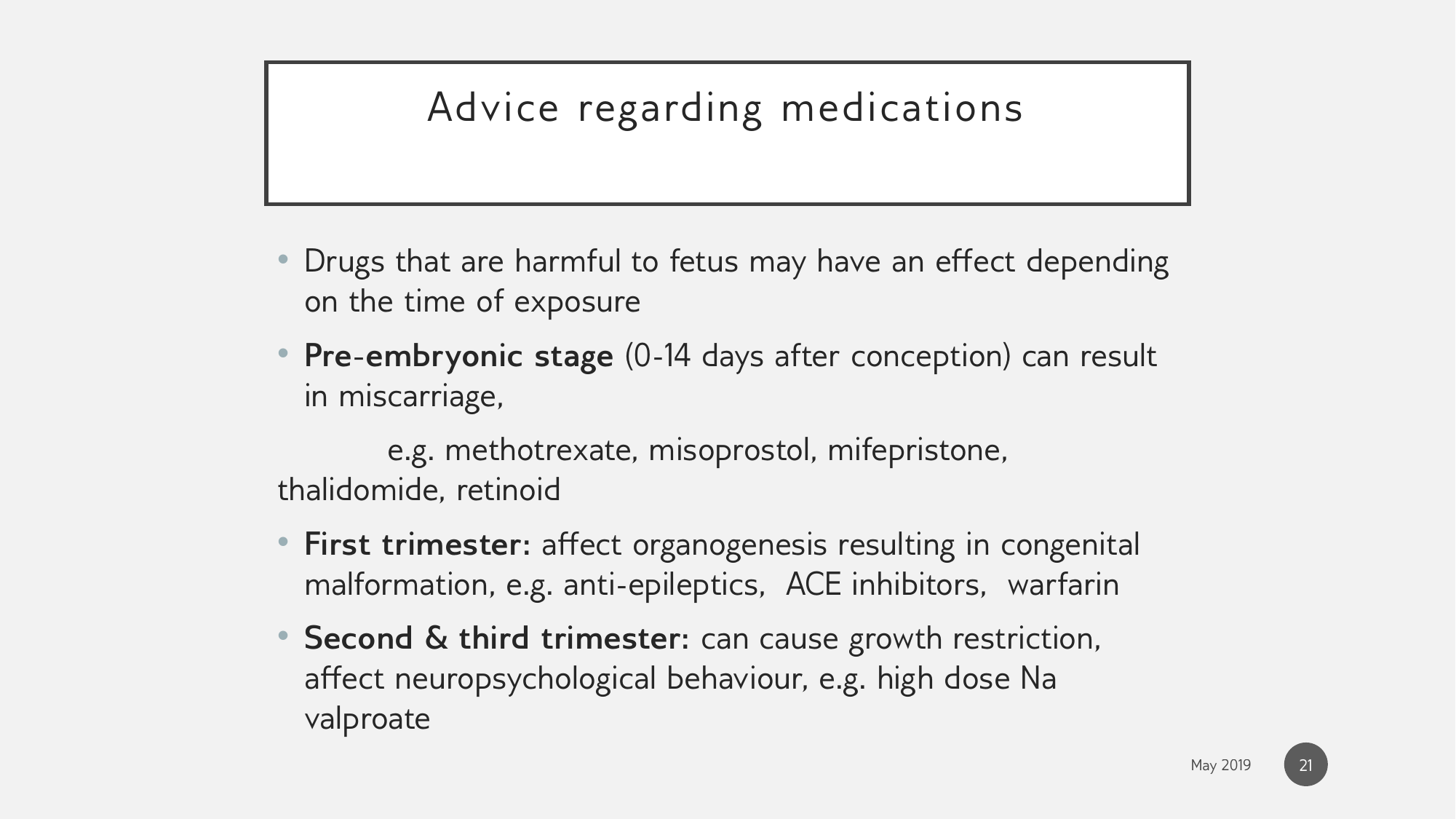

# Advice regarding medications
Drugs that are harmful to fetus may have an effect depending on the time of exposure
Pre-embryonic stage (0-14 days after conception) can result in miscarriage,
	 e.g. methotrexate, misoprostol, mifepristone, 	thalidomide, retinoid
First trimester: affect organogenesis resulting in congenital malformation, e.g. anti-epileptics,  ACE inhibitors,  warfarin
Second & third trimester: can cause growth restriction, affect neuropsychological behaviour, e.g. high dose Na valproate

21
May 2019